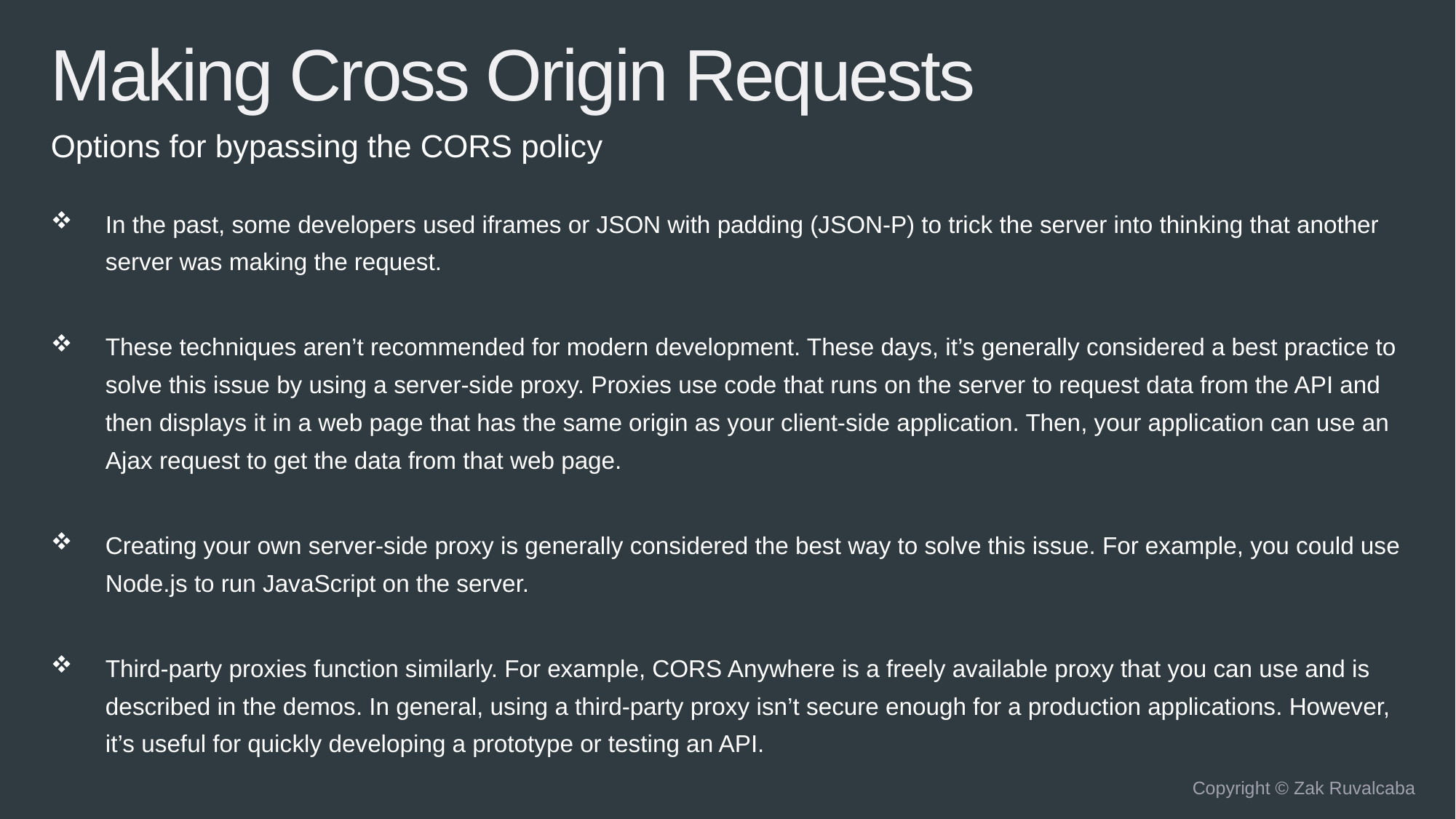

# Making Cross Origin Requests
Options for bypassing the CORS policy

In the past, some developers used iframes or JSON with padding (JSON-P) to trick the server into thinking that another server was making the request.

These techniques aren’t recommended for modern development. These days, it’s generally considered a best practice to solve this issue by using a server-side proxy. Proxies use code that runs on the server to request data from the API and then displays it in a web page that has the same origin as your client-side application. Then, your application can use an Ajax request to get the data from that web page.

Creating your own server-side proxy is generally considered the best way to solve this issue. For example, you could use Node.js to run JavaScript on the server.

Third-party proxies function similarly. For example, CORS Anywhere is a freely available proxy that you can use and is described in the demos. In general, using a third-party proxy isn’t secure enough for a production applications. However, it’s useful for quickly developing a prototype or testing an API.